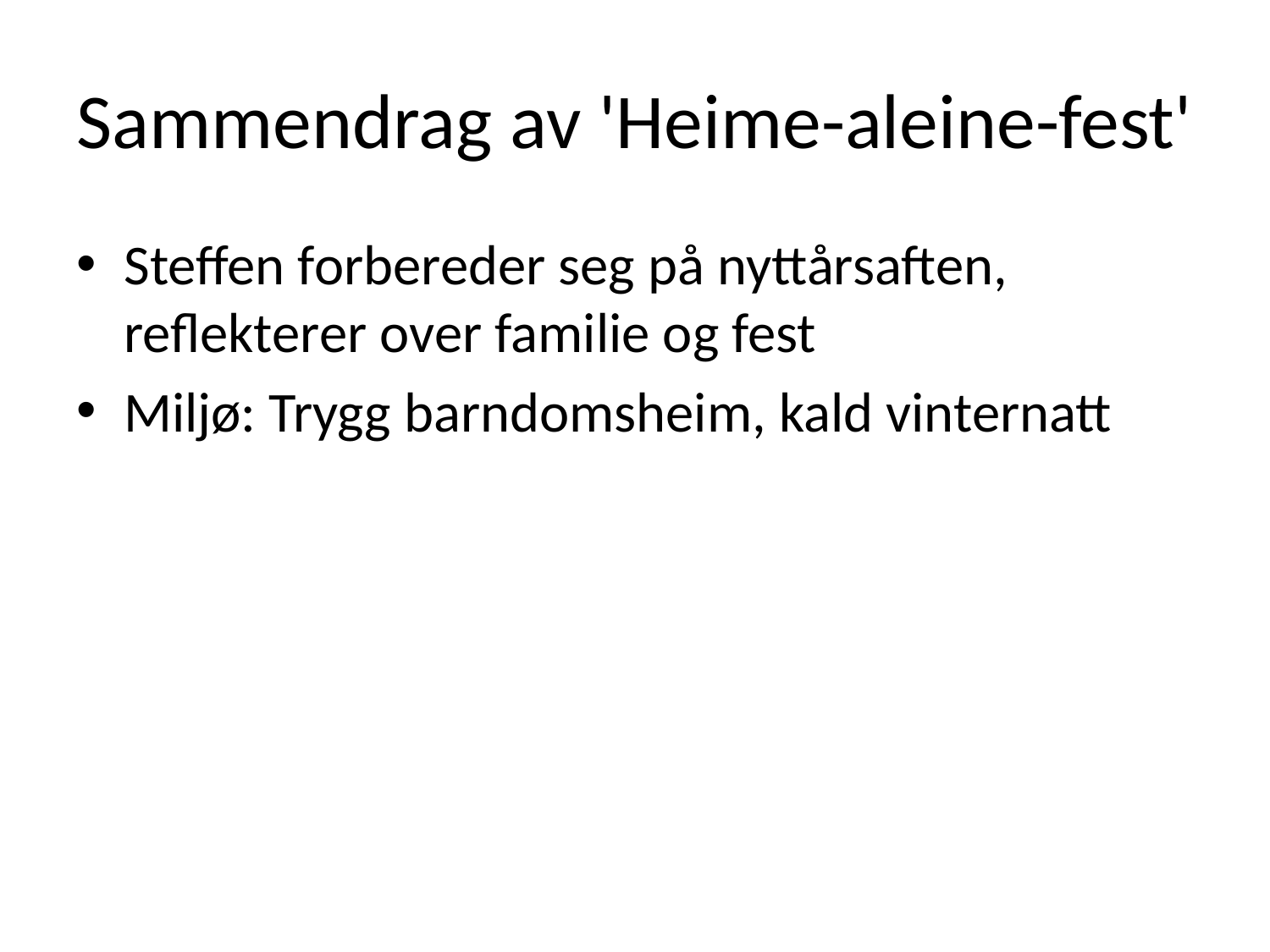

# Sammendrag av 'Heime-aleine-fest'
Steffen forbereder seg på nyttårsaften, reflekterer over familie og fest
Miljø: Trygg barndomsheim, kald vinternatt